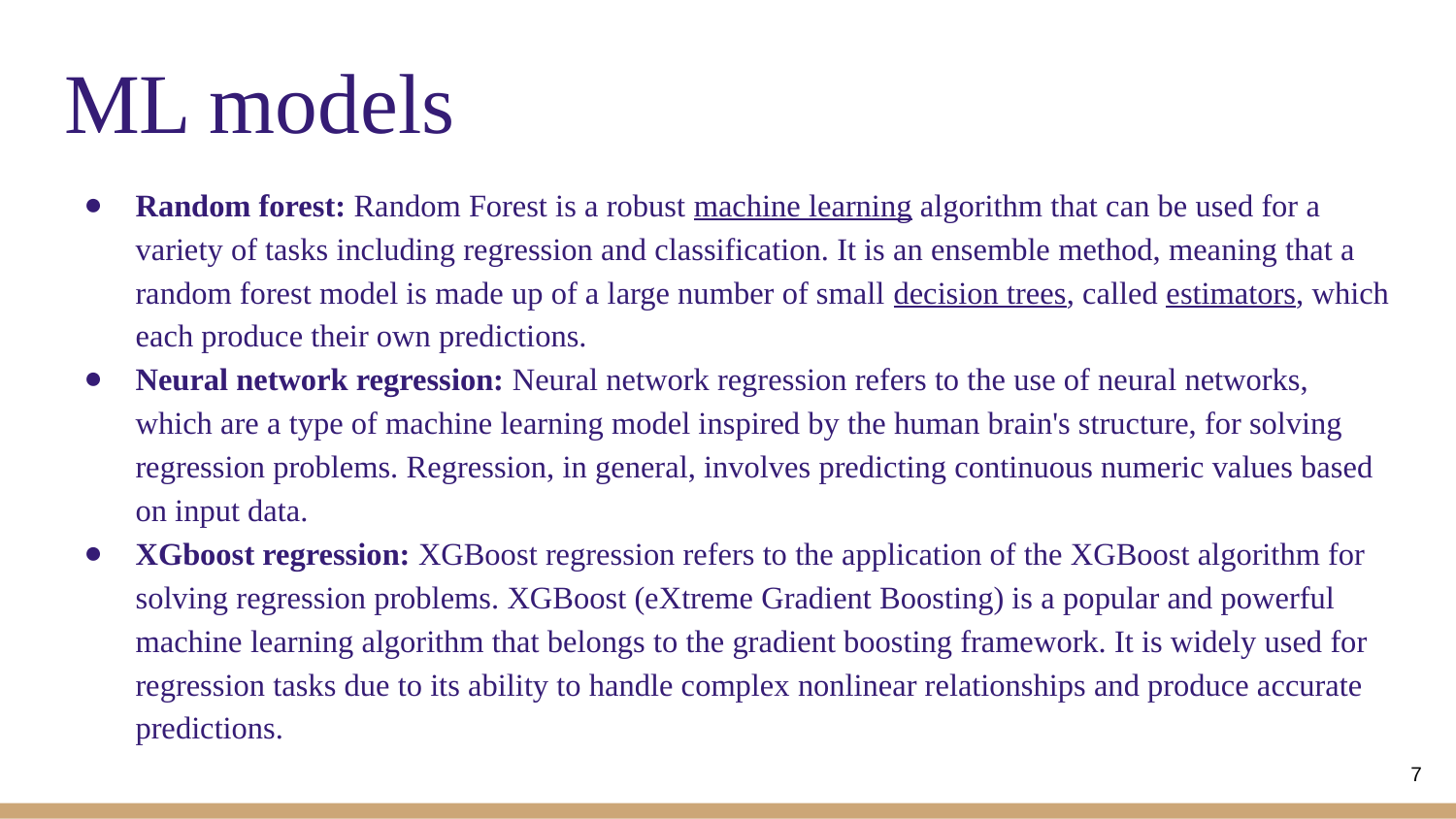

# ML models
Random forest: Random Forest is a robust machine learning algorithm that can be used for a variety of tasks including regression and classification. It is an ensemble method, meaning that a random forest model is made up of a large number of small decision trees, called estimators, which each produce their own predictions.
Neural network regression: Neural network regression refers to the use of neural networks, which are a type of machine learning model inspired by the human brain's structure, for solving regression problems. Regression, in general, involves predicting continuous numeric values based on input data.
XGboost regression: XGBoost regression refers to the application of the XGBoost algorithm for solving regression problems. XGBoost (eXtreme Gradient Boosting) is a popular and powerful machine learning algorithm that belongs to the gradient boosting framework. It is widely used for regression tasks due to its ability to handle complex nonlinear relationships and produce accurate predictions.

7